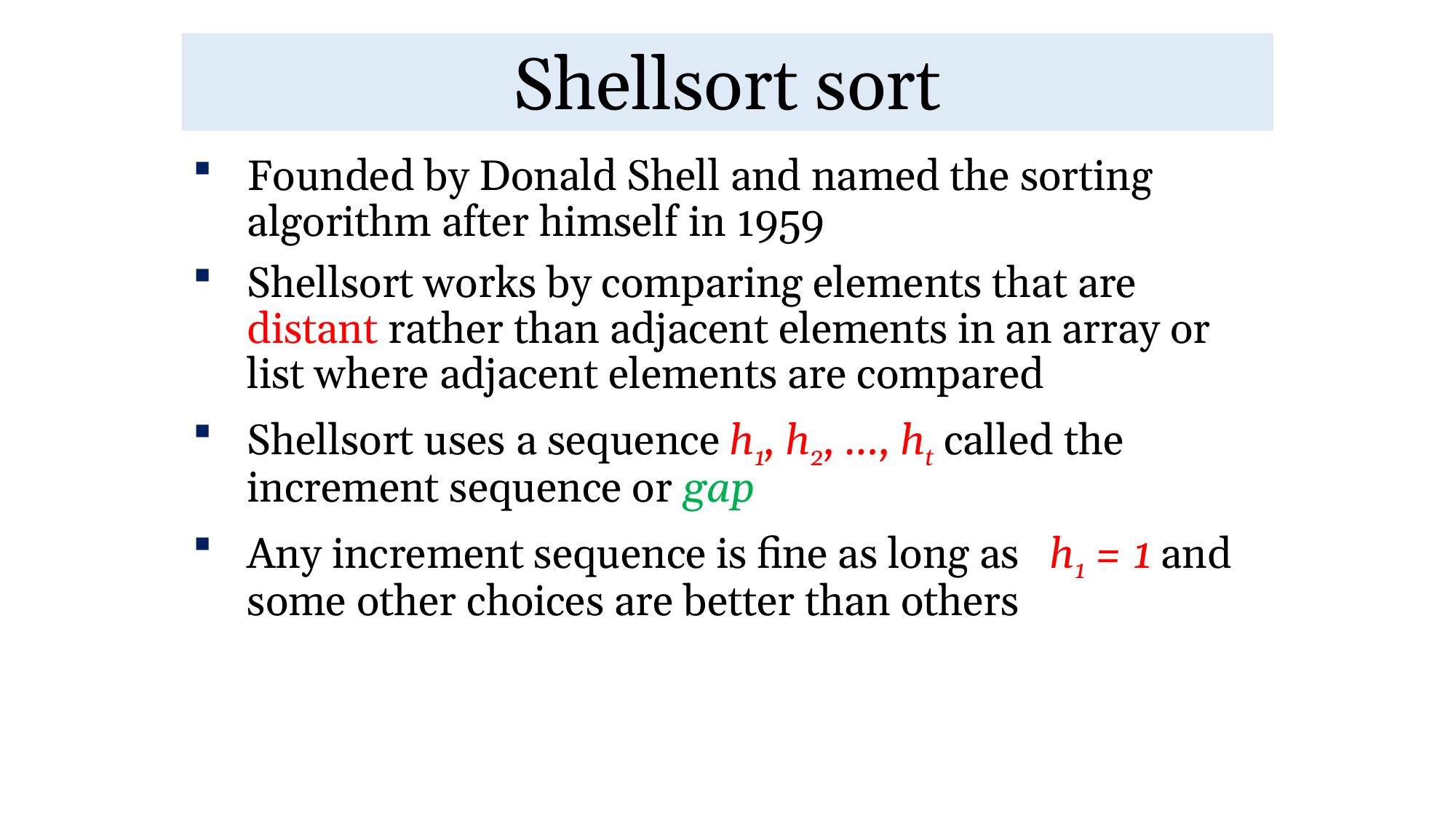

# Shellsort sort
Founded by Donald Shell and named the sorting algorithm after himself in 1959
Shellsort works by comparing elements that are distant rather than adjacent elements in an array or list where adjacent elements are compared
Shellsort uses a sequence h1, h2, …, ht called the increment sequence or gap
Any increment sequence is fine as long as   h1 = 1 and some other choices are better than others